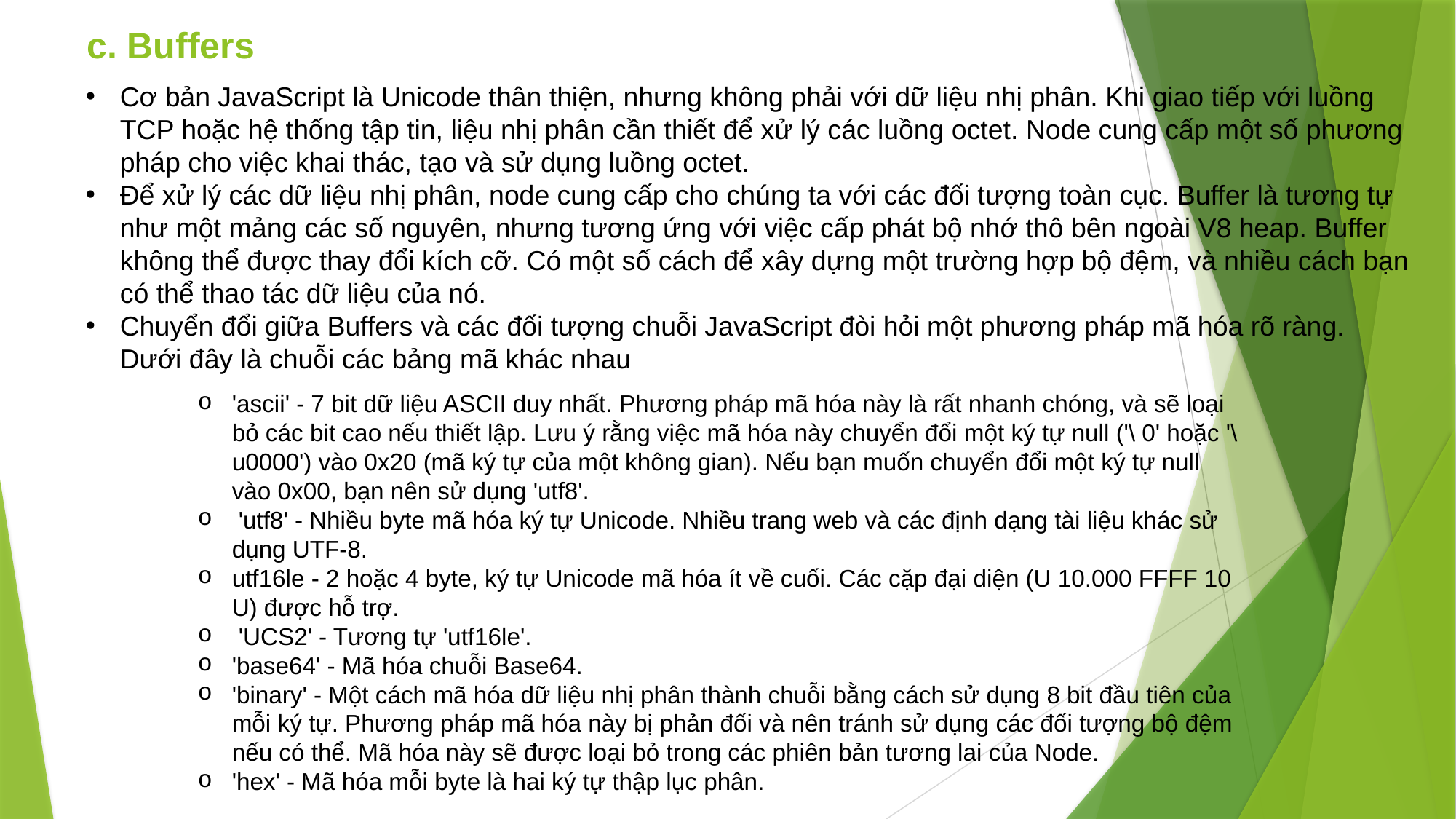

c. Buffers
Cơ bản JavaScript là Unicode thân thiện, nhưng không phải với dữ liệu nhị phân. Khi giao tiếp với luồng TCP hoặc hệ thống tập tin, liệu nhị phân cần thiết để xử lý các luồng octet. Node cung cấp một số phương pháp cho việc khai thác, tạo và sử dụng luồng octet.
Để xử lý các dữ liệu nhị phân, node cung cấp cho chúng ta với các đối tượng toàn cục. Buffer là tương tự như một mảng các số nguyên, nhưng tương ứng với việc cấp phát bộ nhớ thô bên ngoài V8 heap. Buffer không thể được thay đổi kích cỡ. Có một số cách để xây dựng một trường hợp bộ đệm, và nhiều cách bạn có thể thao tác dữ liệu của nó.
Chuyển đổi giữa Buffers và các đối tượng chuỗi JavaScript đòi hỏi một phương pháp mã hóa rõ ràng. Dưới đây là chuỗi các bảng mã khác nhau
'ascii' - 7 bit dữ liệu ASCII duy nhất. Phương pháp mã hóa này là rất nhanh chóng, và sẽ loại bỏ các bit cao nếu thiết lập. Lưu ý rằng việc mã hóa này chuyển đổi một ký tự null ('\ 0' hoặc '\ u0000') vào 0x20 (mã ký tự của một không gian). Nếu bạn muốn chuyển đổi một ký tự null vào 0x00, bạn nên sử dụng 'utf8'.
 'utf8' - Nhiều byte mã hóa ký tự Unicode. Nhiều trang web và các định dạng tài liệu khác sử dụng UTF-8.
utf16le - 2 hoặc 4 byte, ký tự Unicode mã hóa ít về cuối. Các cặp đại diện (U 10.000 FFFF 10 U) được hỗ trợ.
 'UCS2' - Tương tự 'utf16le'.
'base64' - Mã hóa chuỗi Base64.
'binary' - Một cách mã hóa dữ liệu nhị phân thành chuỗi bằng cách sử dụng 8 bit đầu tiên của mỗi ký tự. Phương pháp mã hóa này bị phản đối và nên tránh sử dụng các đối tượng bộ đệm nếu có thể. Mã hóa này sẽ được loại bỏ trong các phiên bản tương lai của Node.
'hex' - Mã hóa mỗi byte là hai ký tự thập lục phân.